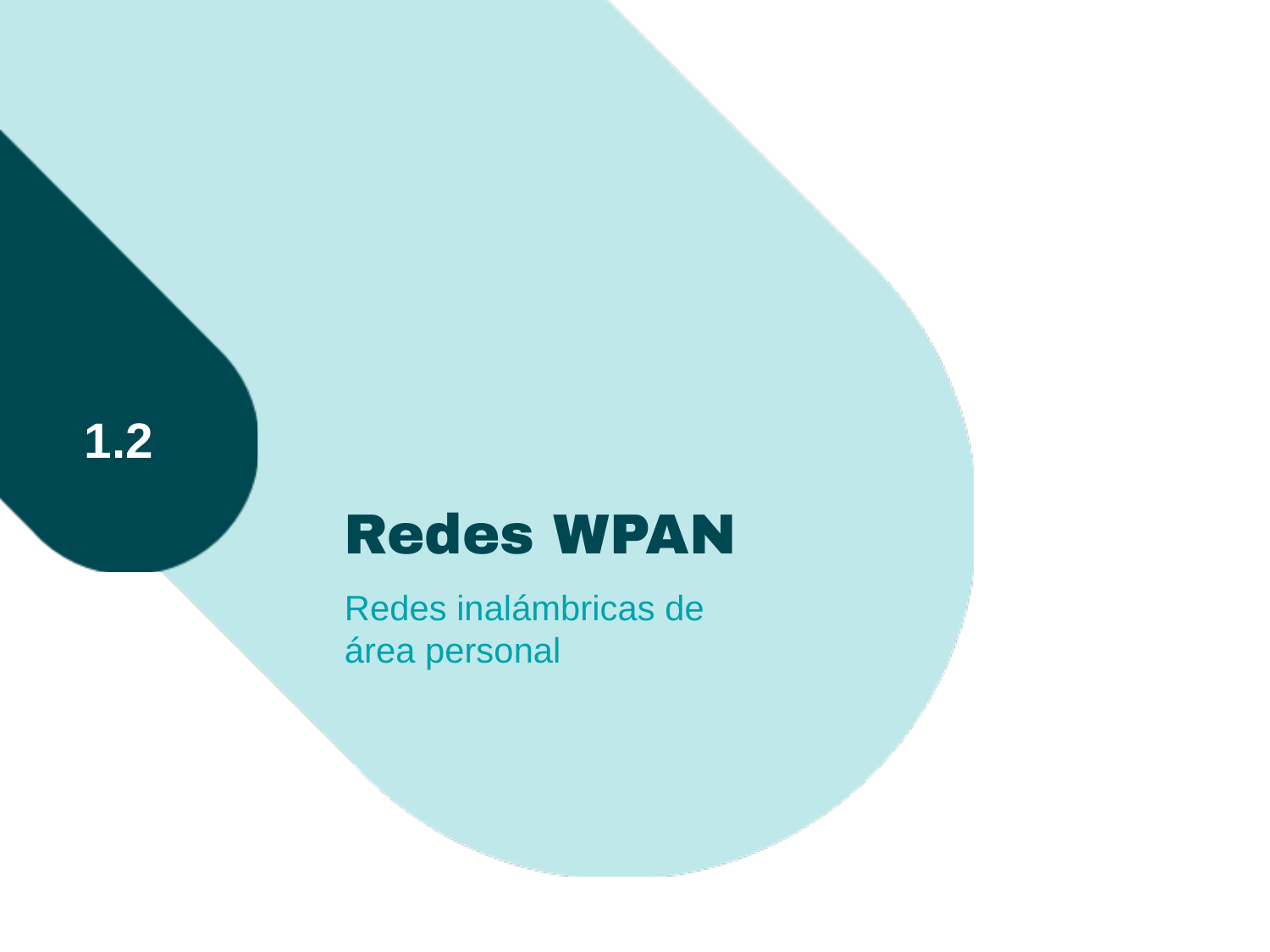

# Redes WPAN
1.2
Redes inalámbricas de área personal